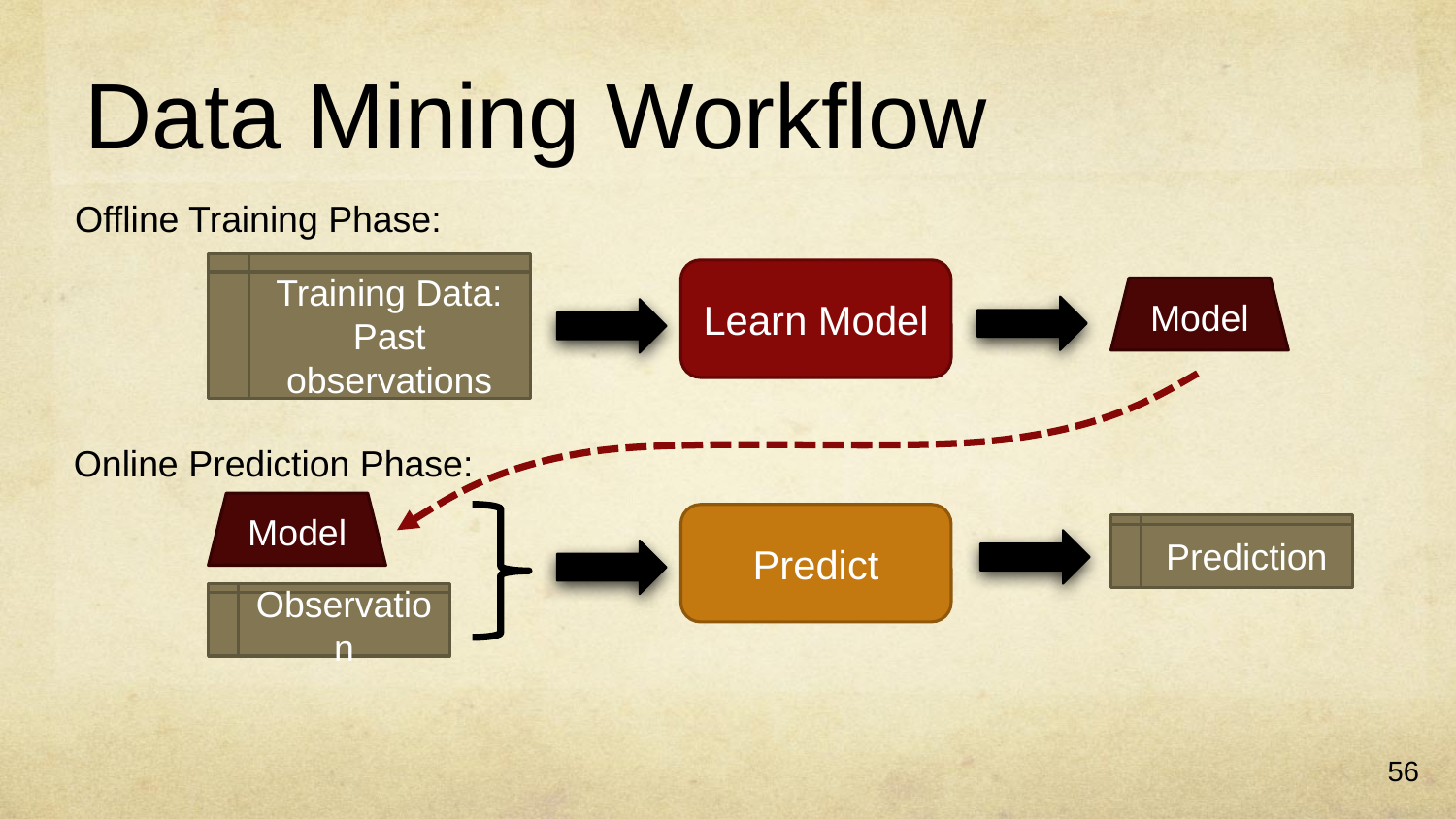

# Data Mining Workflow
Offline Training Phase:
Training Data:
Past observations
Learn Model
Model

Online Prediction Phase:
Model

Predict
Prediction

Observation
56